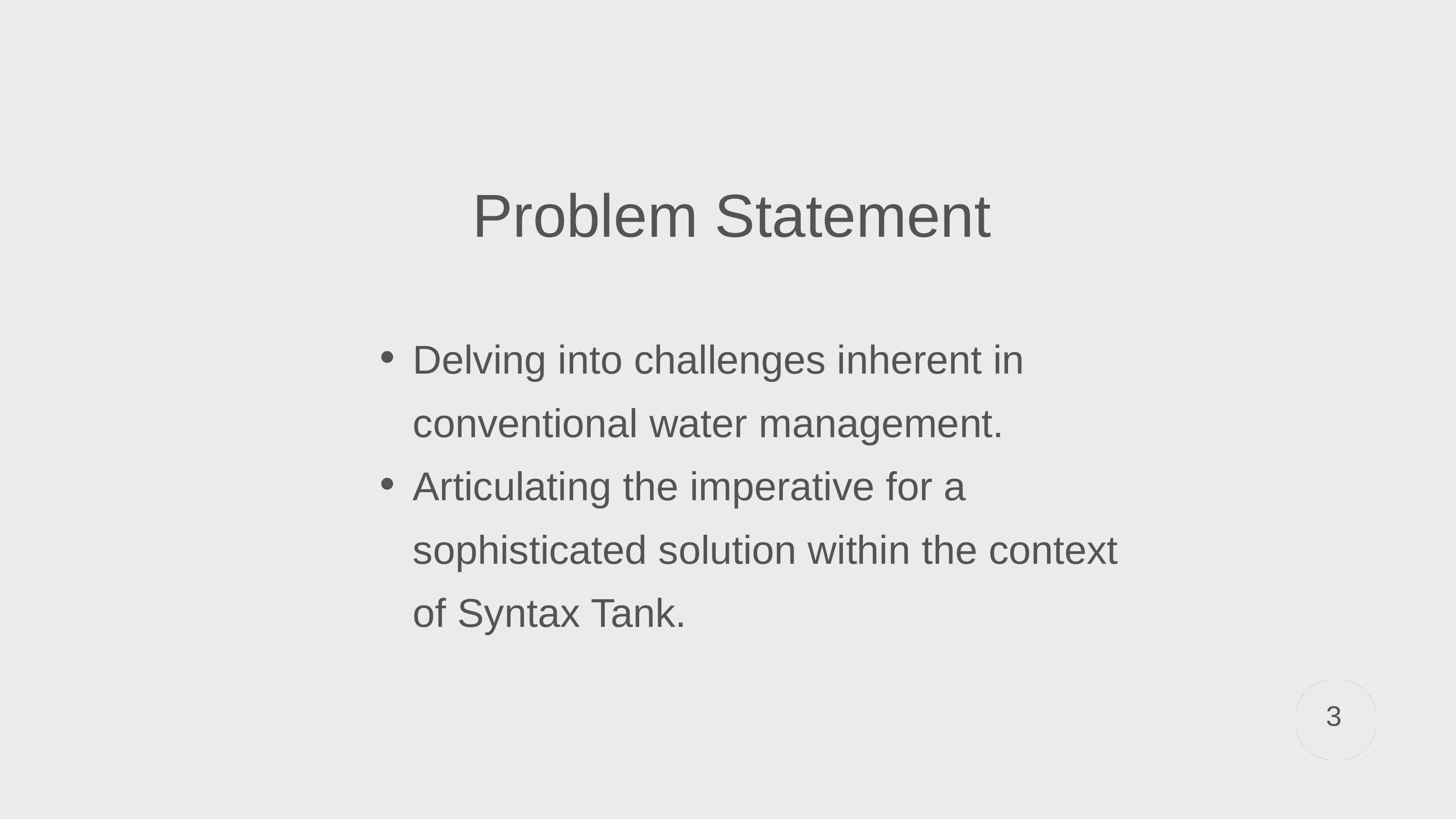

Problem Statement
Delving into challenges inherent in conventional water management. Articulating the imperative for a sophisticated solution within the context of Syntax Tank.

3